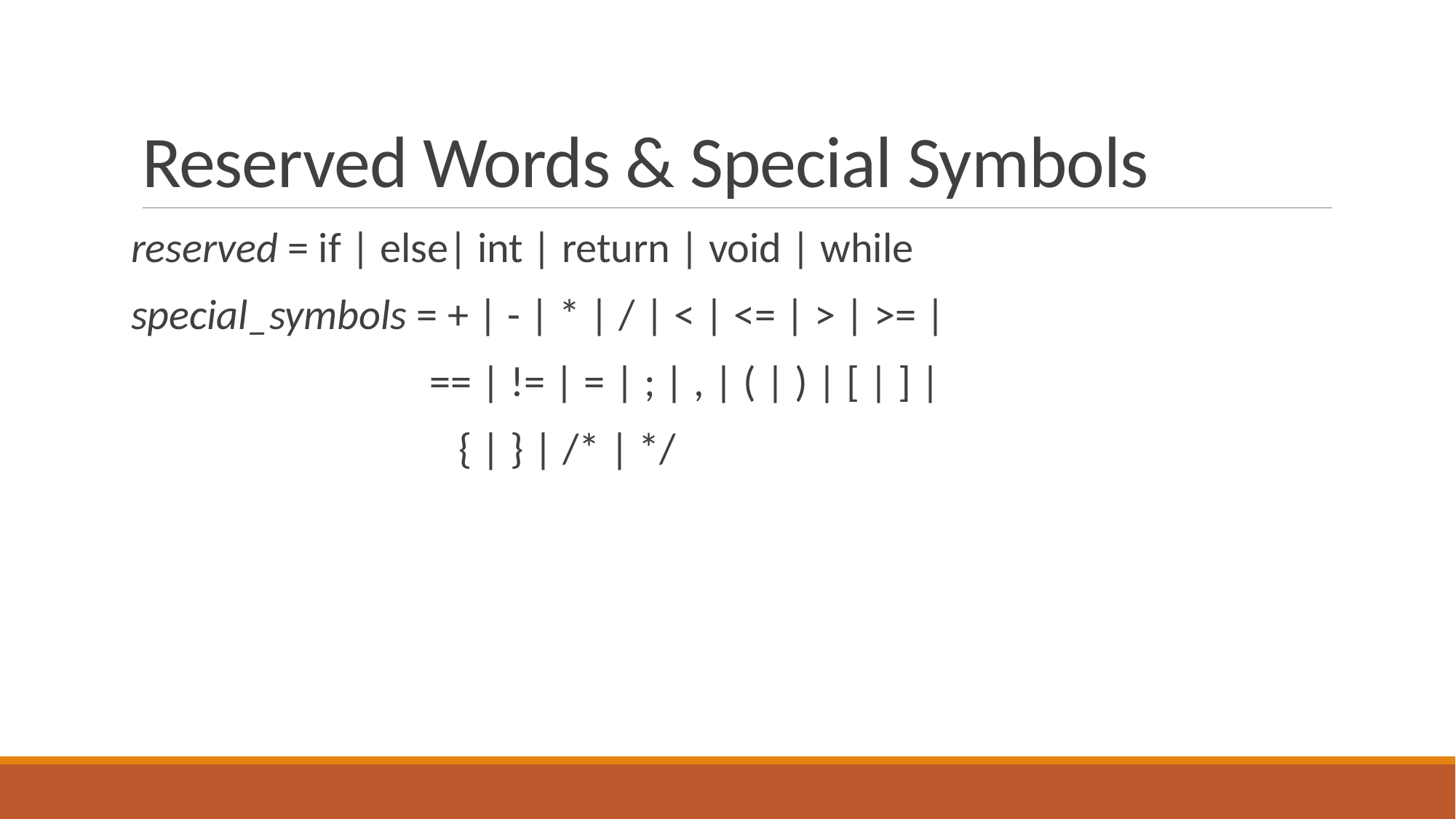

# Reserved Words & Special Symbols
reserved = if | else| int | return | void | while
special_symbols = + | - | * | / | < | <= | > | >= |
                               == | != | = | ; | , | ( | ) | [ | ] |
                                  { | } | /* | */